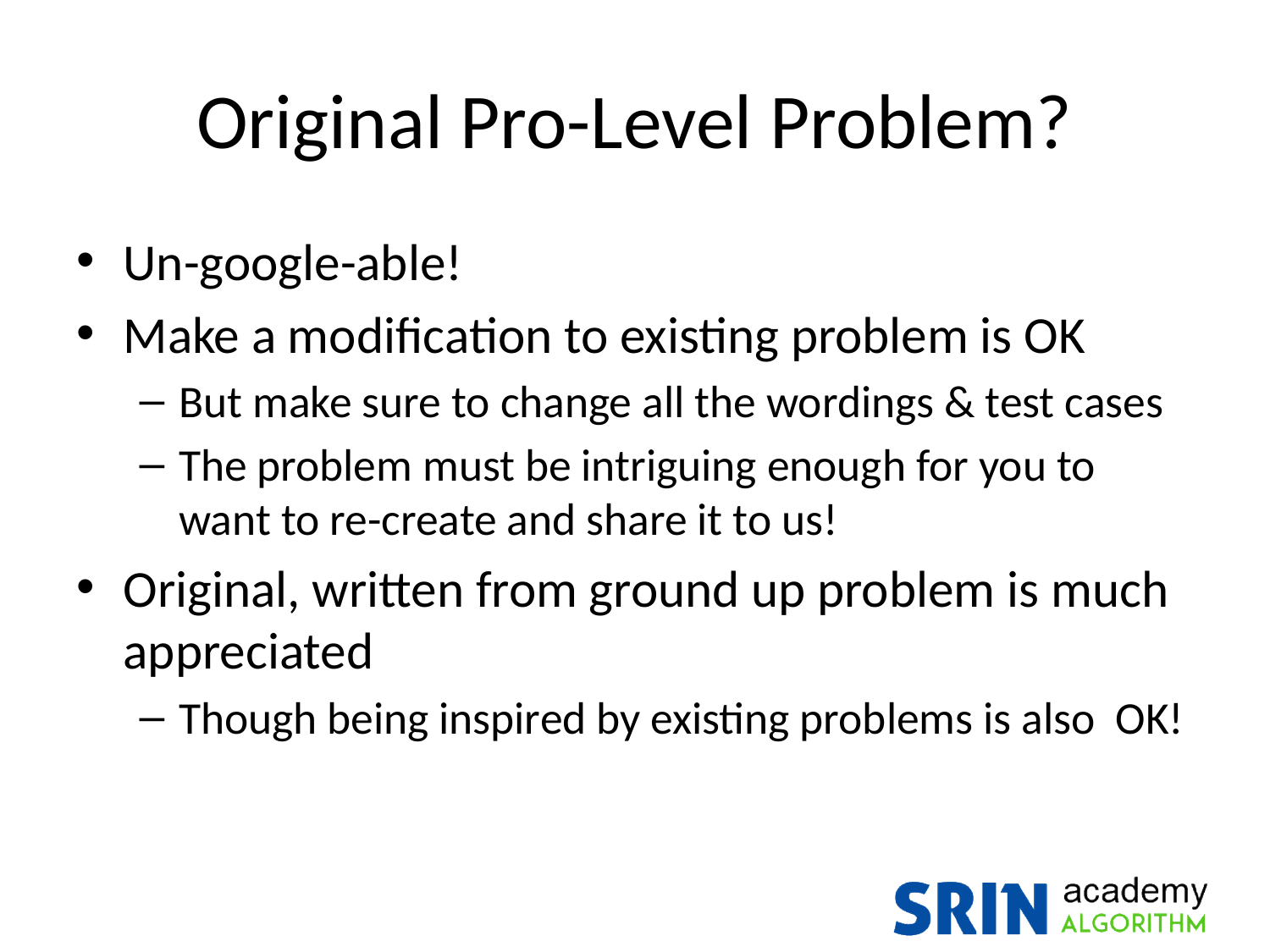

# Original Pro-Level Problem?
Un-google-able!
Make a modification to existing problem is OK
But make sure to change all the wordings & test cases
The problem must be intriguing enough for you to want to re-create and share it to us!
Original, written from ground up problem is much appreciated
Though being inspired by existing problems is also  OK!